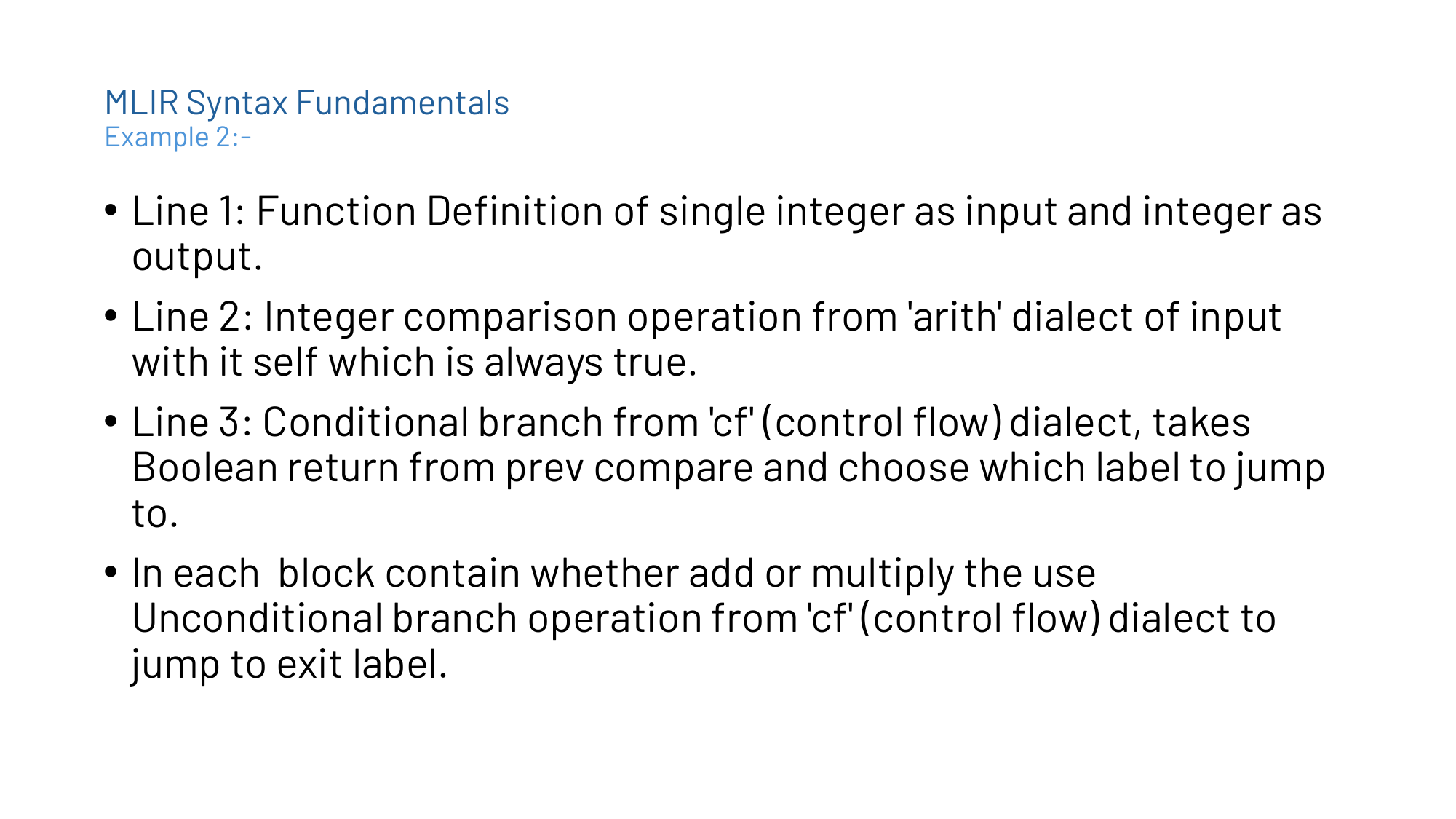

# MLIR Syntax Fundamentals Example 2:-

Line 1: Function Definition of single integer as input and integer as output.
Line 2: Integer comparison operation from 'arith' dialect of input with it self which is always true.
Line 3: Conditional branch from 'cf' (control flow) dialect, takes Boolean return from prev compare and choose which label to jump to.
In each  block contain whether add or multiply the use Unconditional branch operation from 'cf' (control flow) dialect to jump to exit label.